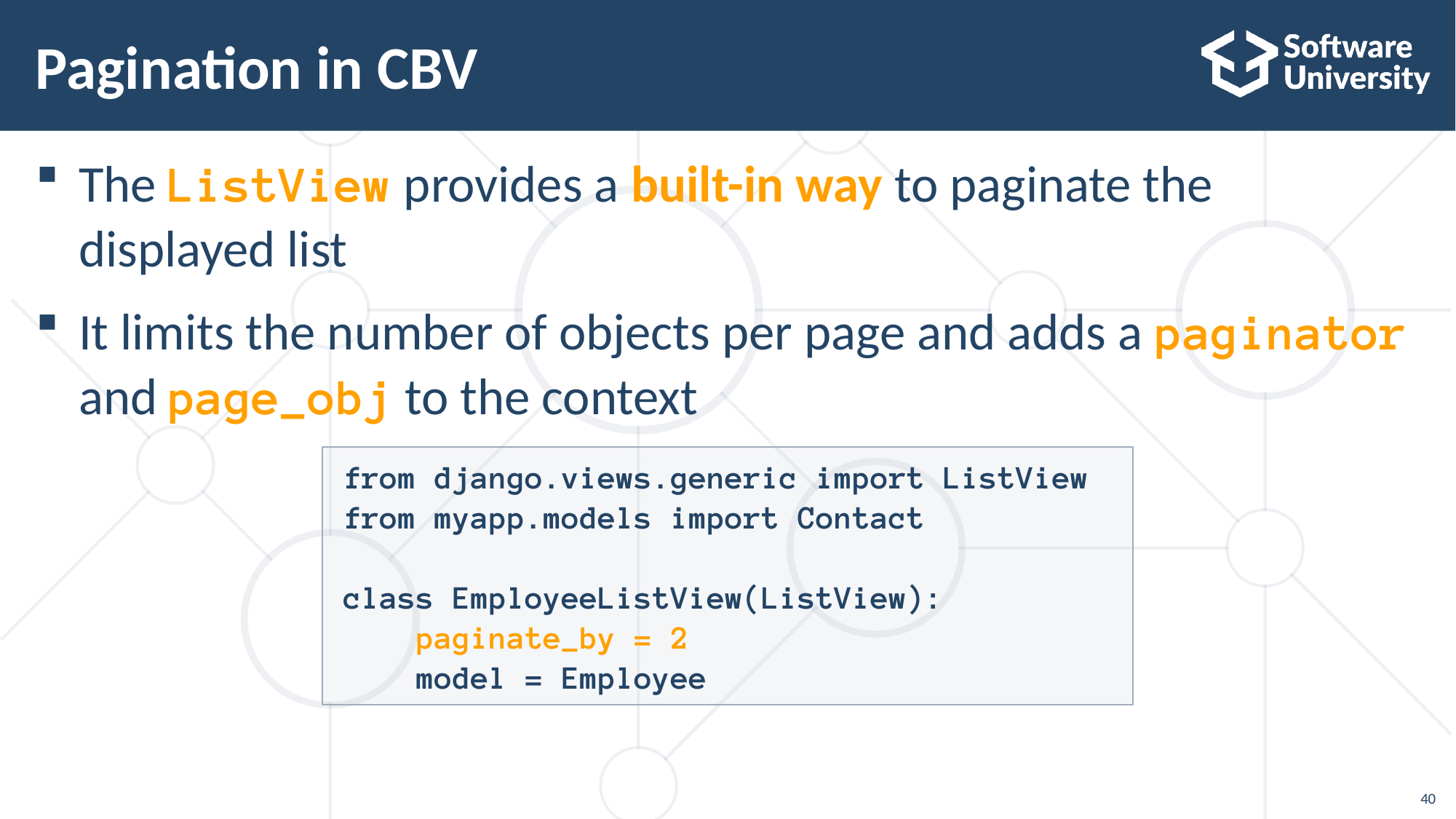

# Pagination in CBV
The ListView provides a built-in way to paginate the displayed list
It limits the number of objects per page and adds a paginator and page_obj to the context
from django.views.generic import ListView
from myapp.models import Contact

class EmployeeListView(ListView):
    paginate_by = 2
    model = Employee
40